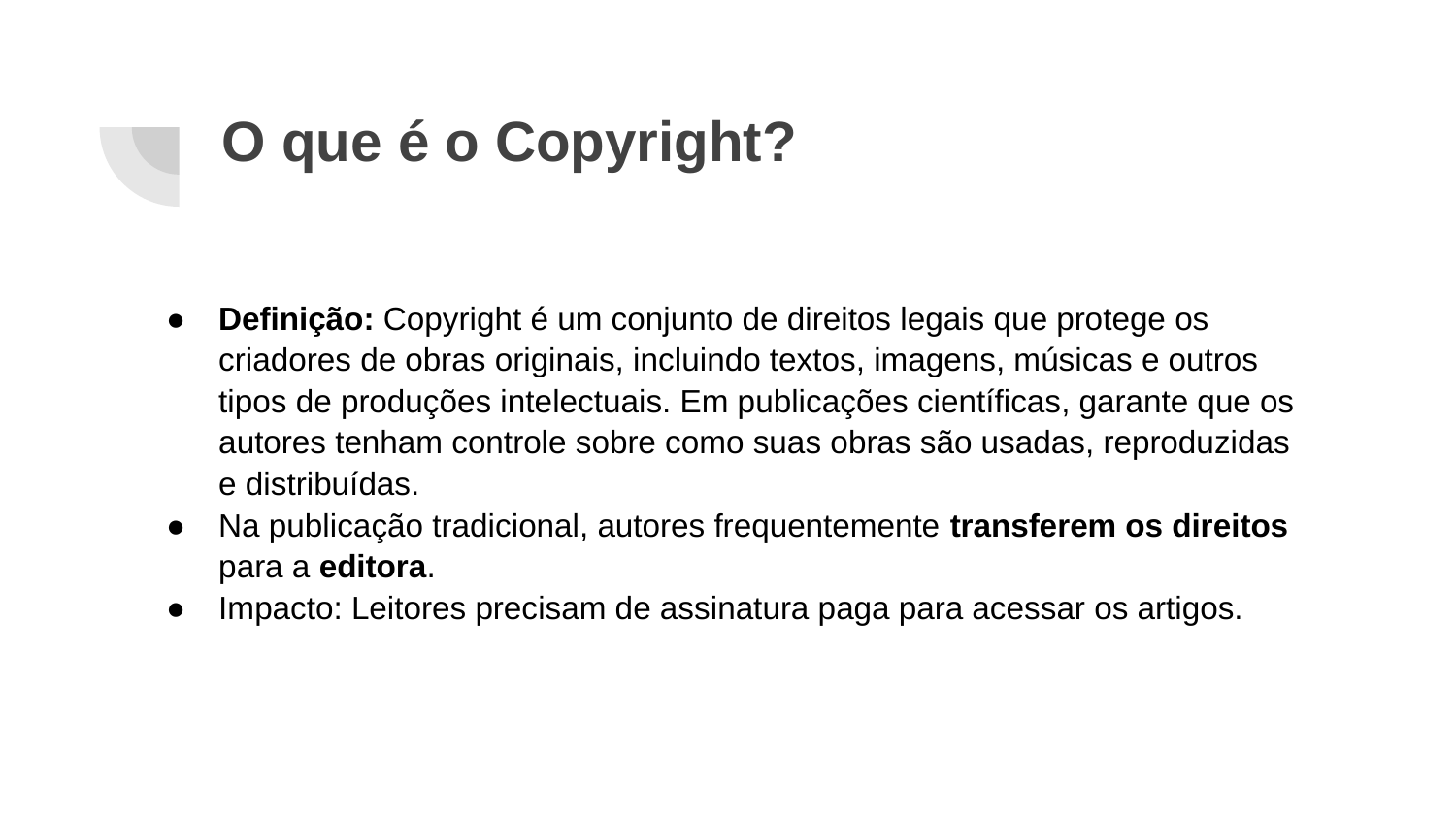

# O que é o Copyright?
Definição: Copyright é um conjunto de direitos legais que protege os criadores de obras originais, incluindo textos, imagens, músicas e outros tipos de produções intelectuais. Em publicações científicas, garante que os autores tenham controle sobre como suas obras são usadas, reproduzidas e distribuídas.
Na publicação tradicional, autores frequentemente transferem os direitos para a editora.
Impacto: Leitores precisam de assinatura paga para acessar os artigos.